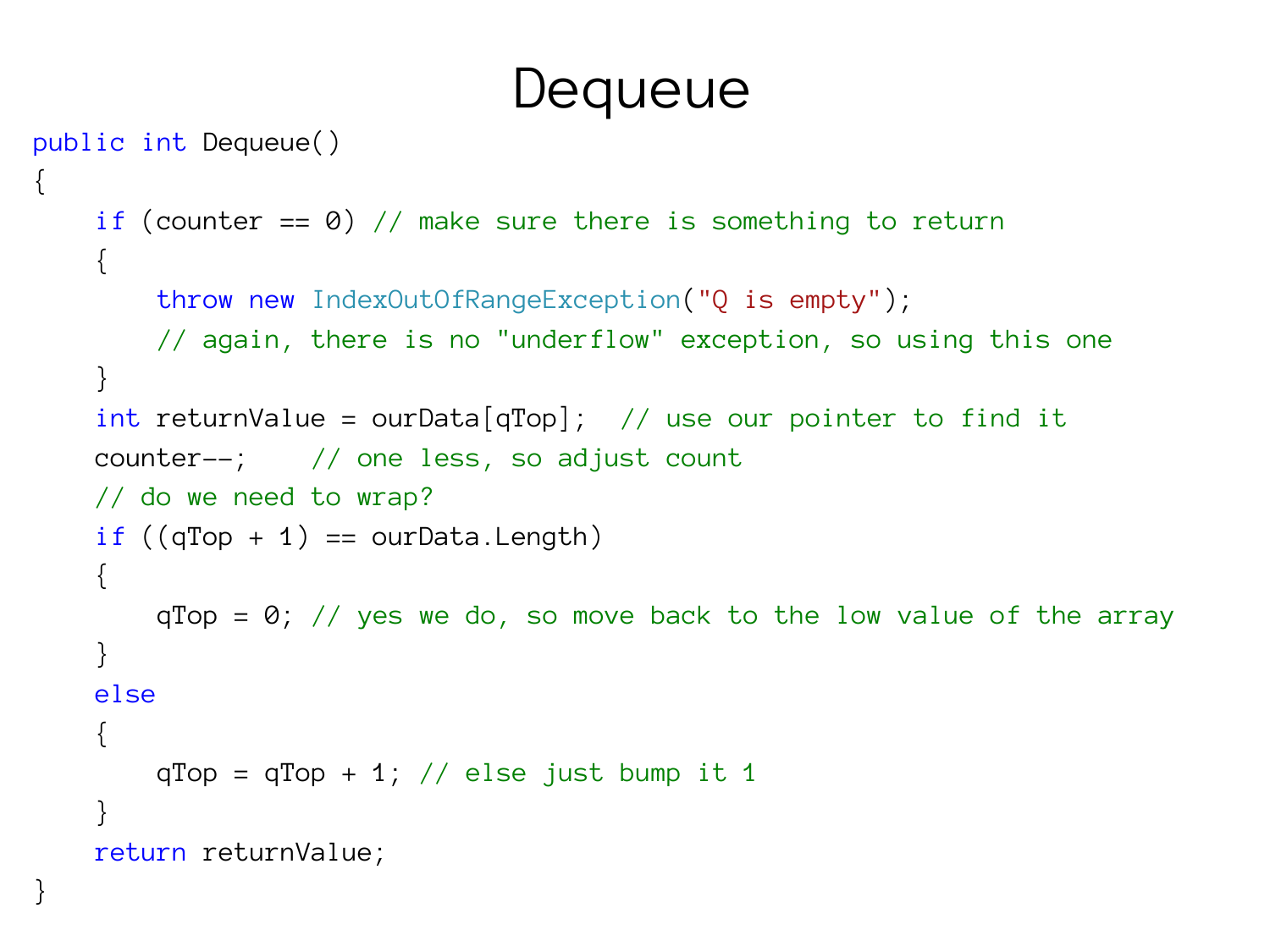

# Dequeue
public int Dequeue()
{
    if (counter == 0) // make sure there is something to return
    {
        throw new IndexOutOfRangeException("Q is empty");
        // again, there is no "underflow" exception, so using this one
    }
    int returnValue = ourData[qTop];  // use our pointer to find it
    counter--;    // one less, so adjust count
    // do we need to wrap?
    if ((qTop + 1) == ourData.Length)
    {
        qTop = 0; // yes we do, so move back to the low value of the array
    }
    else
    {
        qTop = qTop + 1; // else just bump it 1
    }
    return returnValue;
}